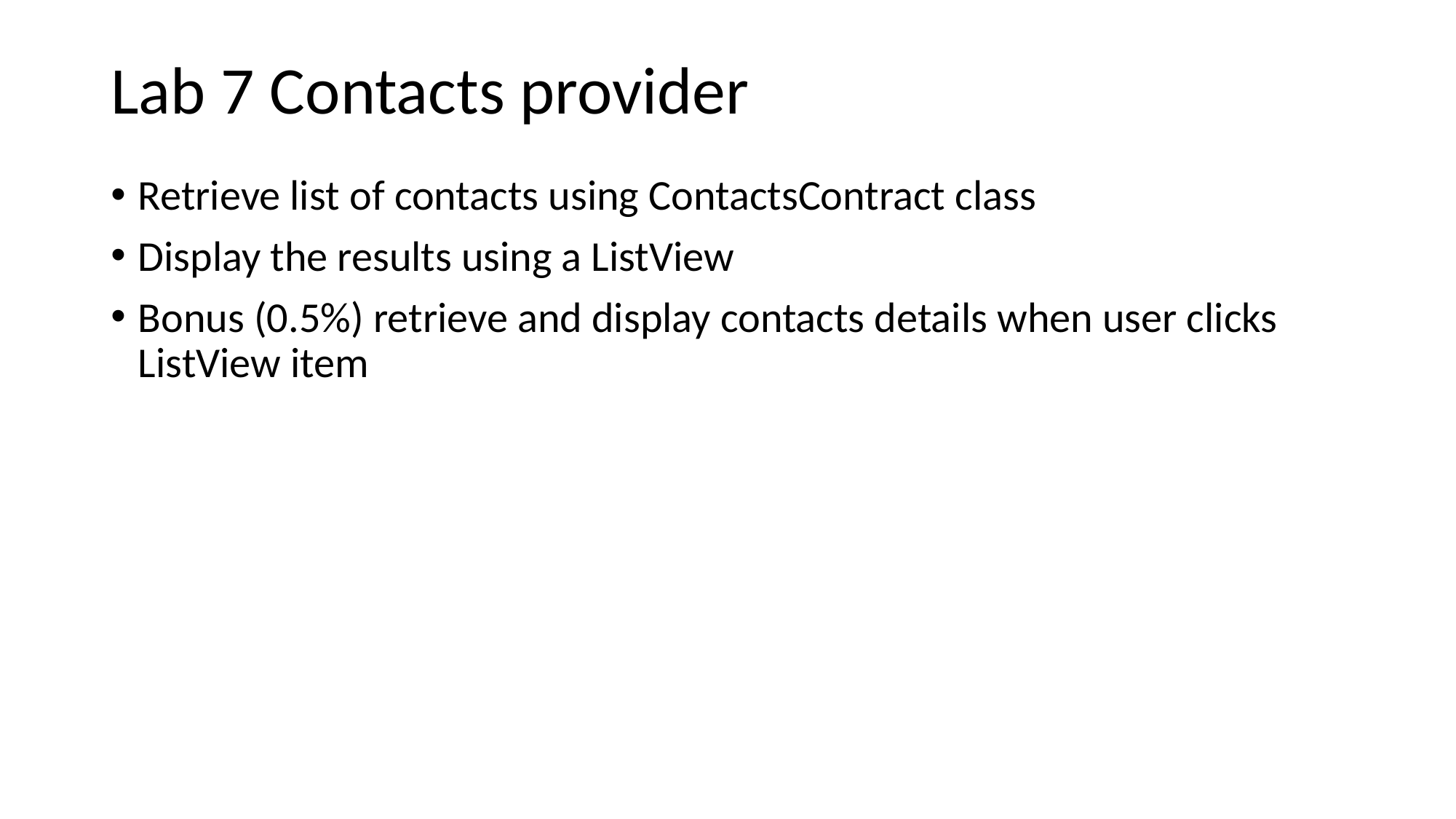

# Lab 7 Contacts provider
Retrieve list of contacts using ContactsContract class
Display the results using a ListView
Bonus (0.5%) retrieve and display contacts details when user clicks ListView item